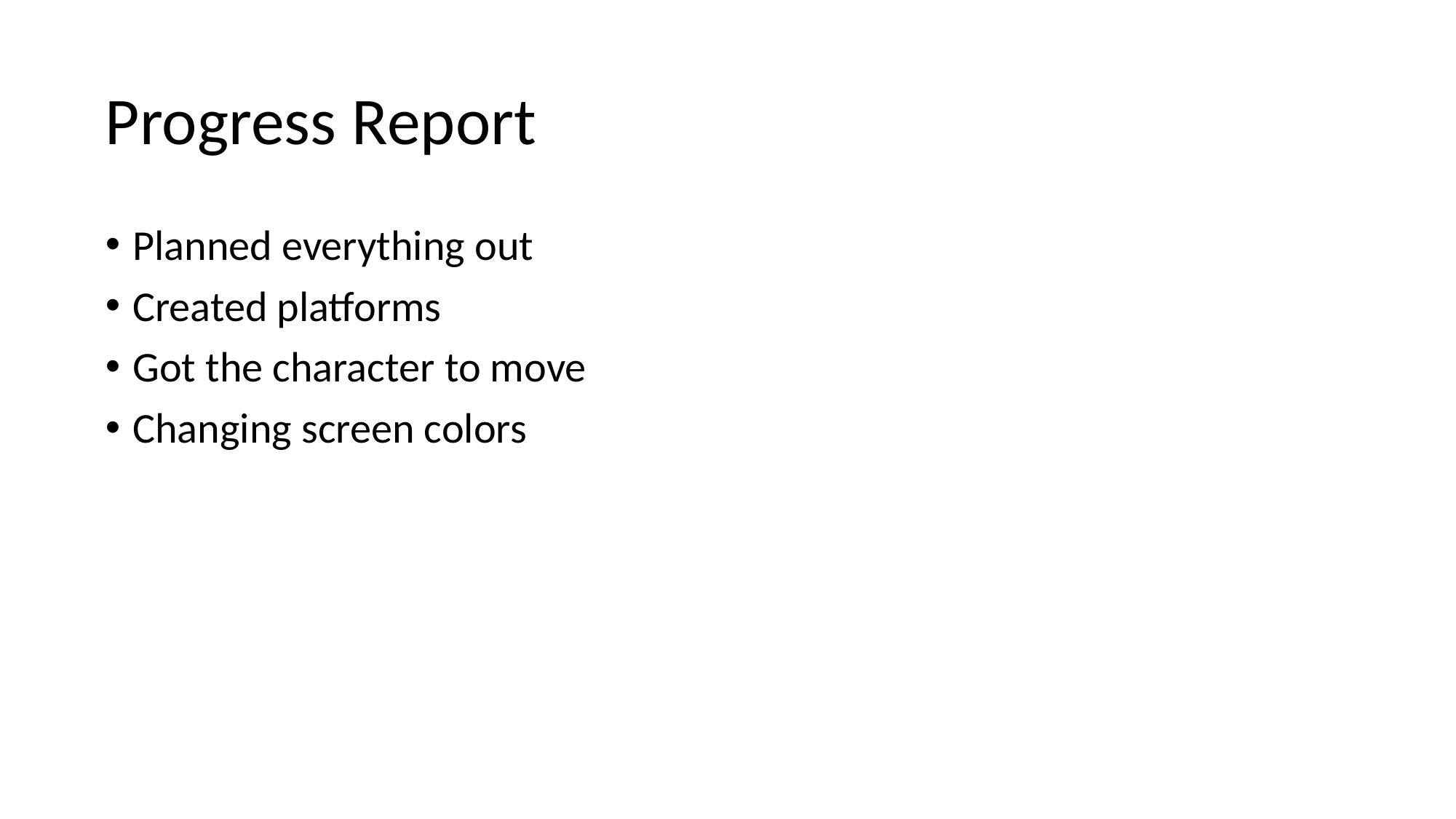

# Progress Report
Planned everything out
Created platforms
Got the character to move
Changing screen colors